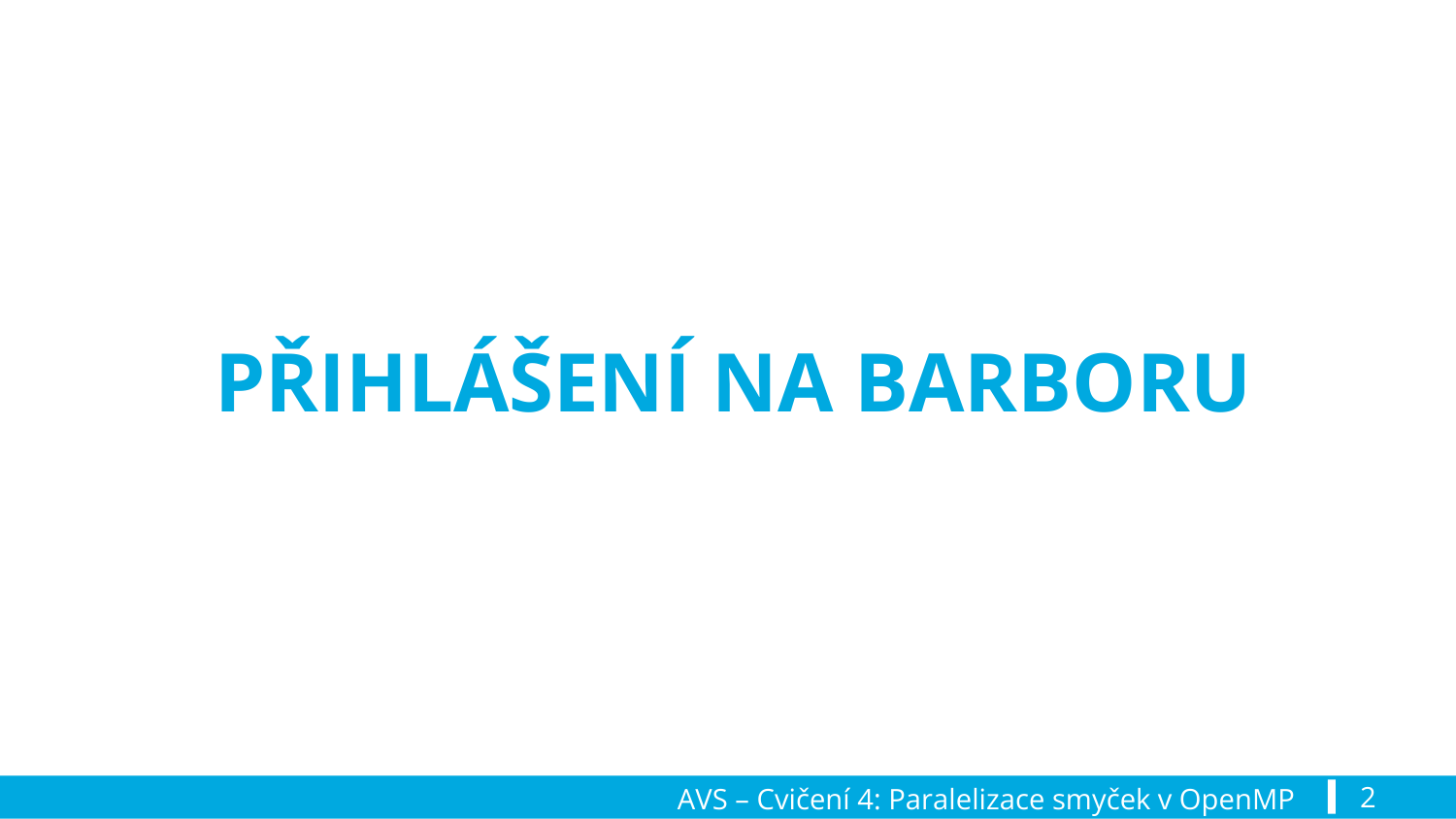

# Přihlášení na BARBORU
AVS – Cvičení 4: Paralelizace smyček v OpenMP
2